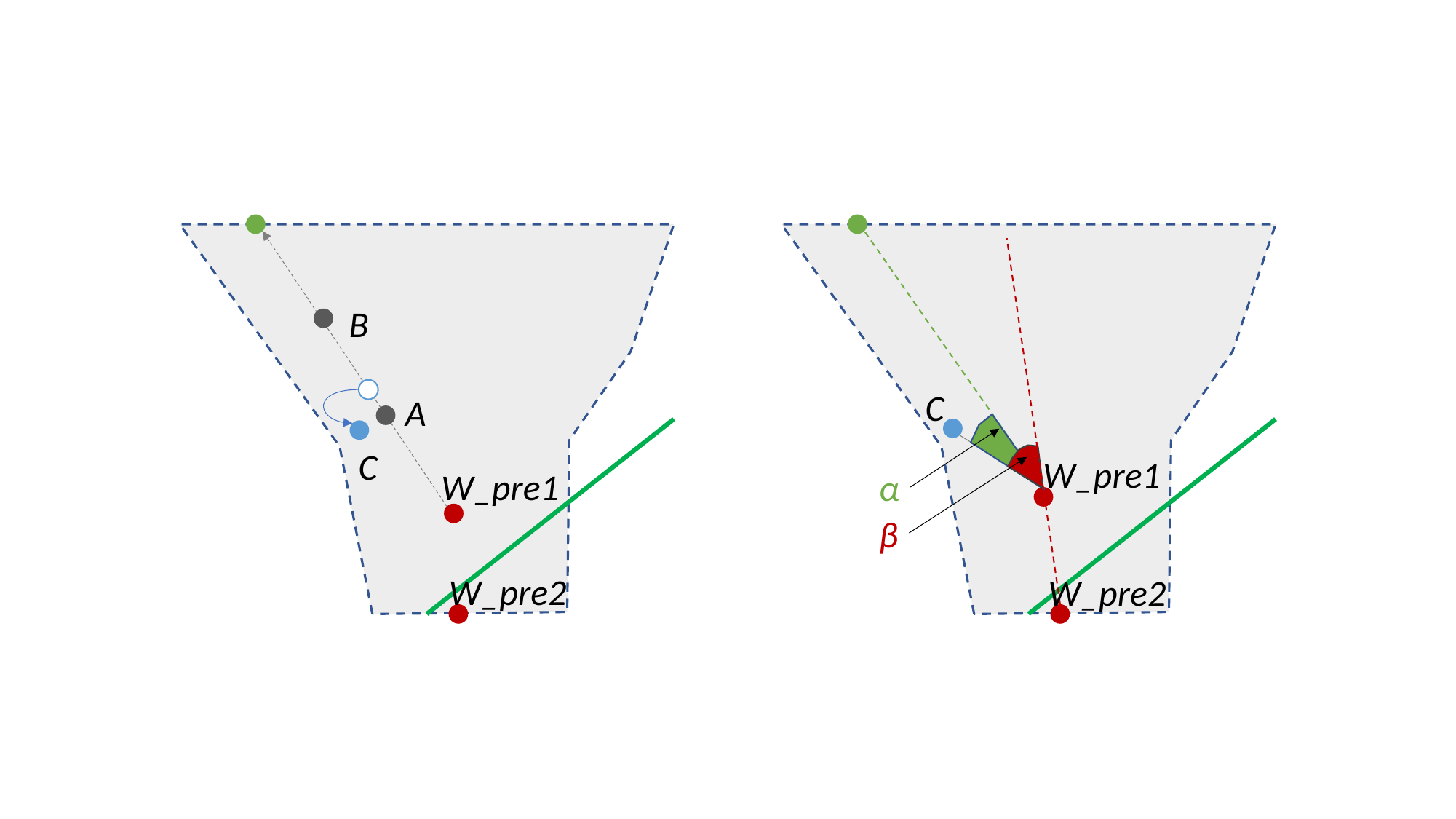

W_pre1

W_pre1

B

C

A

C

α
β
W_pre2
W_pre2